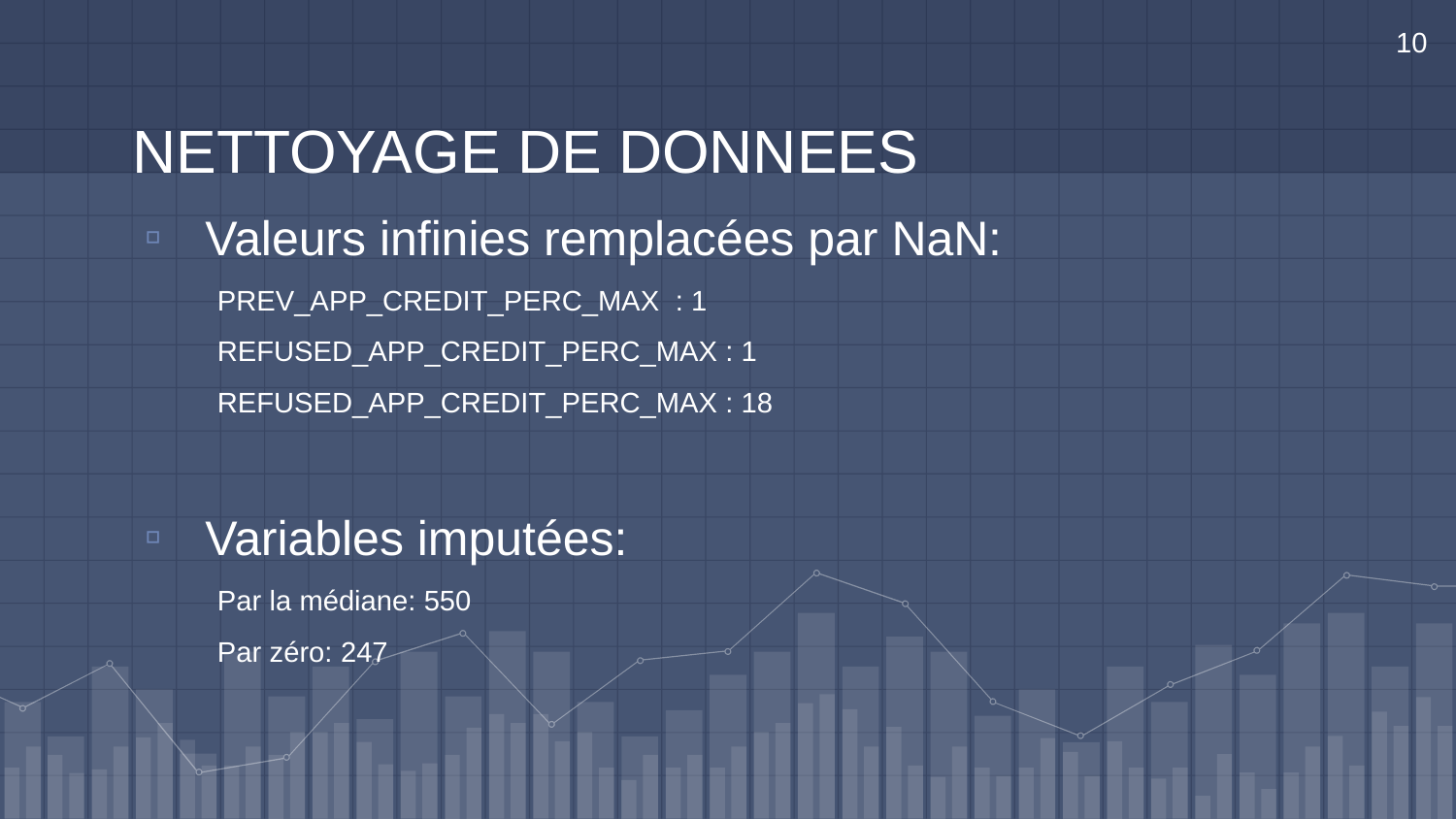

10
# NETTOYAGE DE DONNEES
Valeurs infinies remplacées par NaN:
PREV_APP_CREDIT_PERC_MAX  : 1
REFUSED_APP_CREDIT_PERC_MAX : 1
REFUSED_APP_CREDIT_PERC_MAX : 18

Variables imputées:
Par la médiane: 550
Par zéro: 247